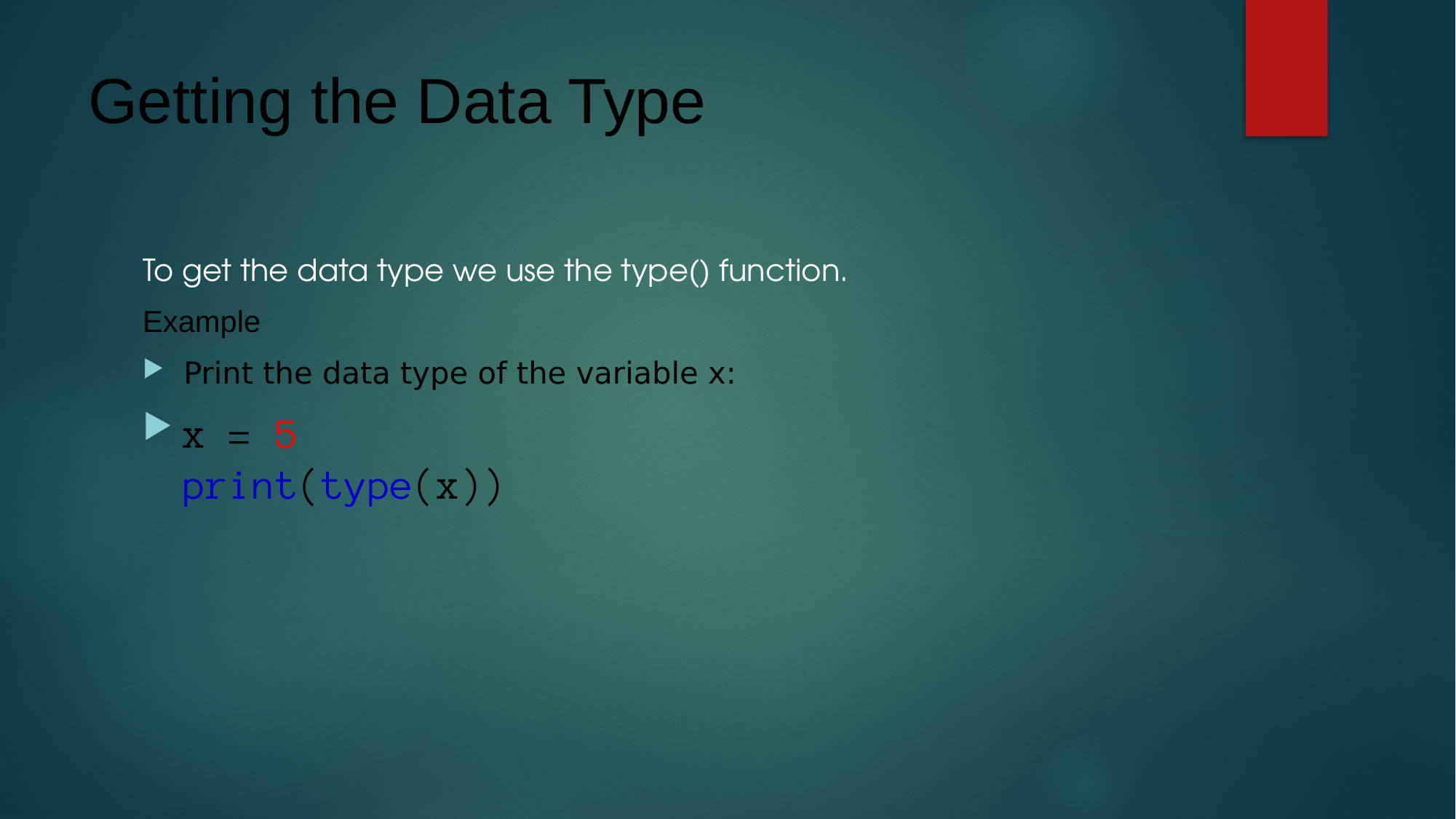

# Getting the Data Type
To get the data type we use the type() function.
Example
Print the data type of the variable x:
x = 5
print(type(x))